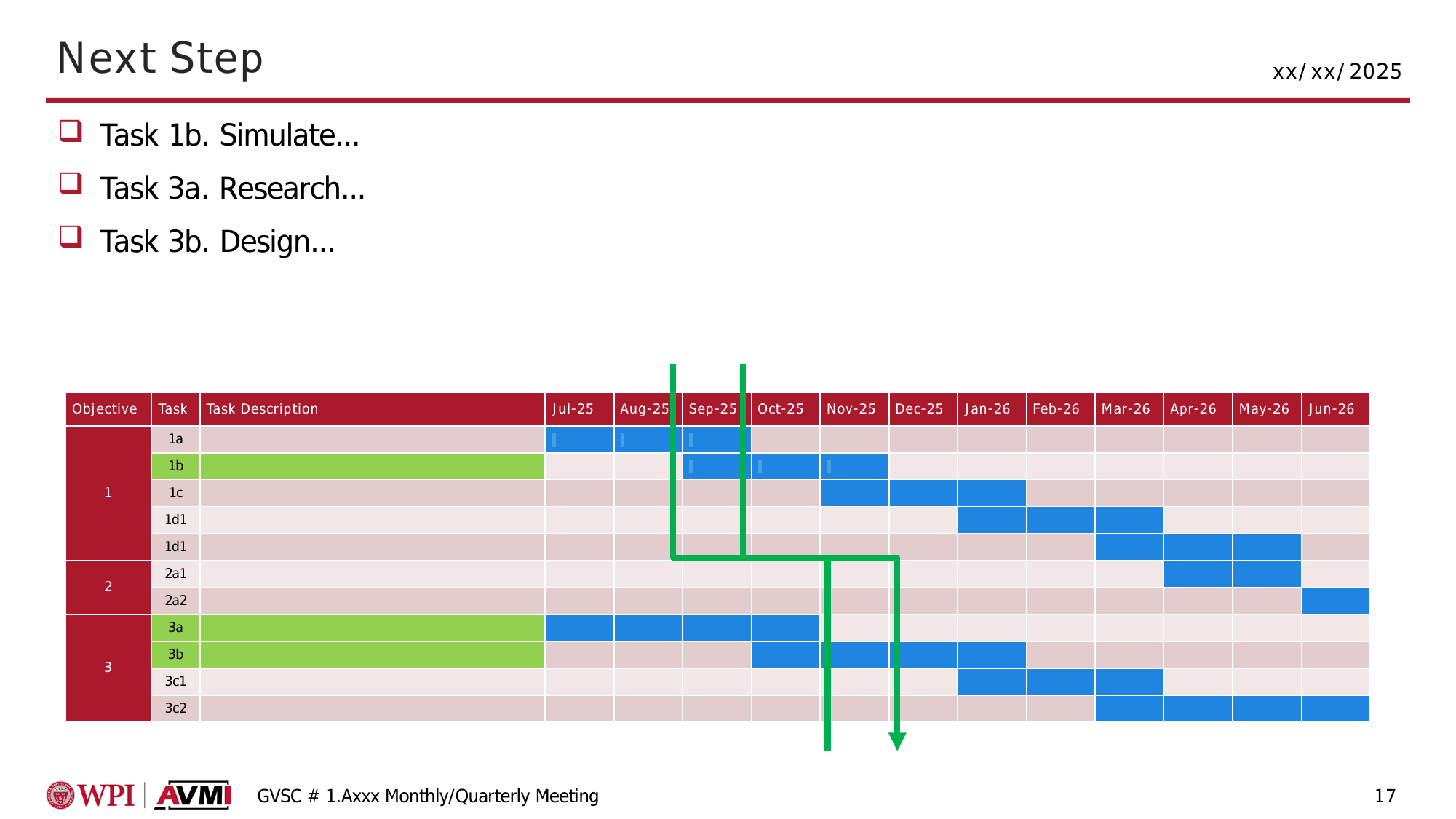

# Next Step
xx/xx/2025
Task 1b. Simulate…
Task 3a. Research…
Task 3b. Design…
| Objective | Task | Task Description | Jul-25 | Aug-25 | Sep-25 | Oct-25 | Nov-25 | Dec-25 | Jan-26 | Feb-26 | Mar-26 | Apr-26 | May-26 | Jun-26 |
| --- | --- | --- | --- | --- | --- | --- | --- | --- | --- | --- | --- | --- | --- | --- |
| 1 | 1a |  |  |  |  |  |  |  |  |  |  |  |  |  |
|  | 1b |  |  |  |  |  |  |  |  |  |  |  |  |  |
|  | 1c |  |  |  |  |  |  |  |  |  |  |  |  |  |
|  | 1d1 |  |  |  |  |  |  |  |  |  |  |  |  |  |
|  | 1d1 |  |  |  |  |  |  |  |  |  |  |  |  |  |
| 2 | 2a1 |  |  |  |  |  |  |  |  |  |  |  |  |  |
|  | 2a2 |  |  |  |  |  |  |  |  |  |  |  |  |  |
| 3 | 3a |  |  |  |  |  |  |  |  |  |  |  |  |  |
|  | 3b |  |  |  |  |  |  |  |  |  |  |  |  |  |
|  | 3c1 |  |  |  |  |  |  |  |  |  |  |  |  |  |
|  | 3c2 |  |  |  |  |  |  |  |  |  |  |  |  |  |
GVSC # 1.Axxx Monthly/Quarterly Meeting
17